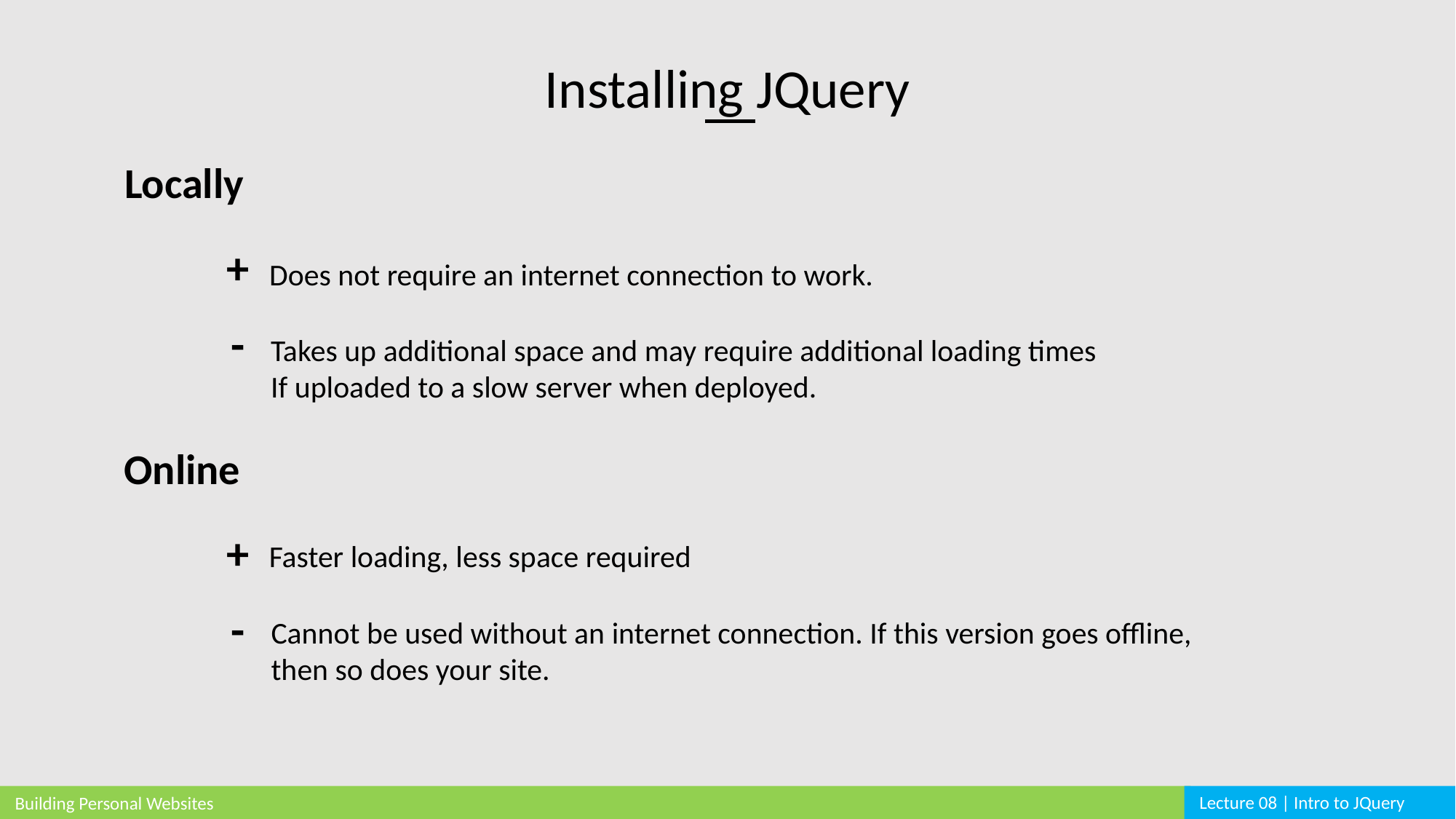

Installing JQuery
Locally
+
Does not require an internet connection to work.
-
Takes up additional space and may require additional loading times
If uploaded to a slow server when deployed.
Online
+
Faster loading, less space required
-
Cannot be used without an internet connection. If this version goes offline,
then so does your site.
Lecture 08 | Intro to JQuery

Building Personal Websites